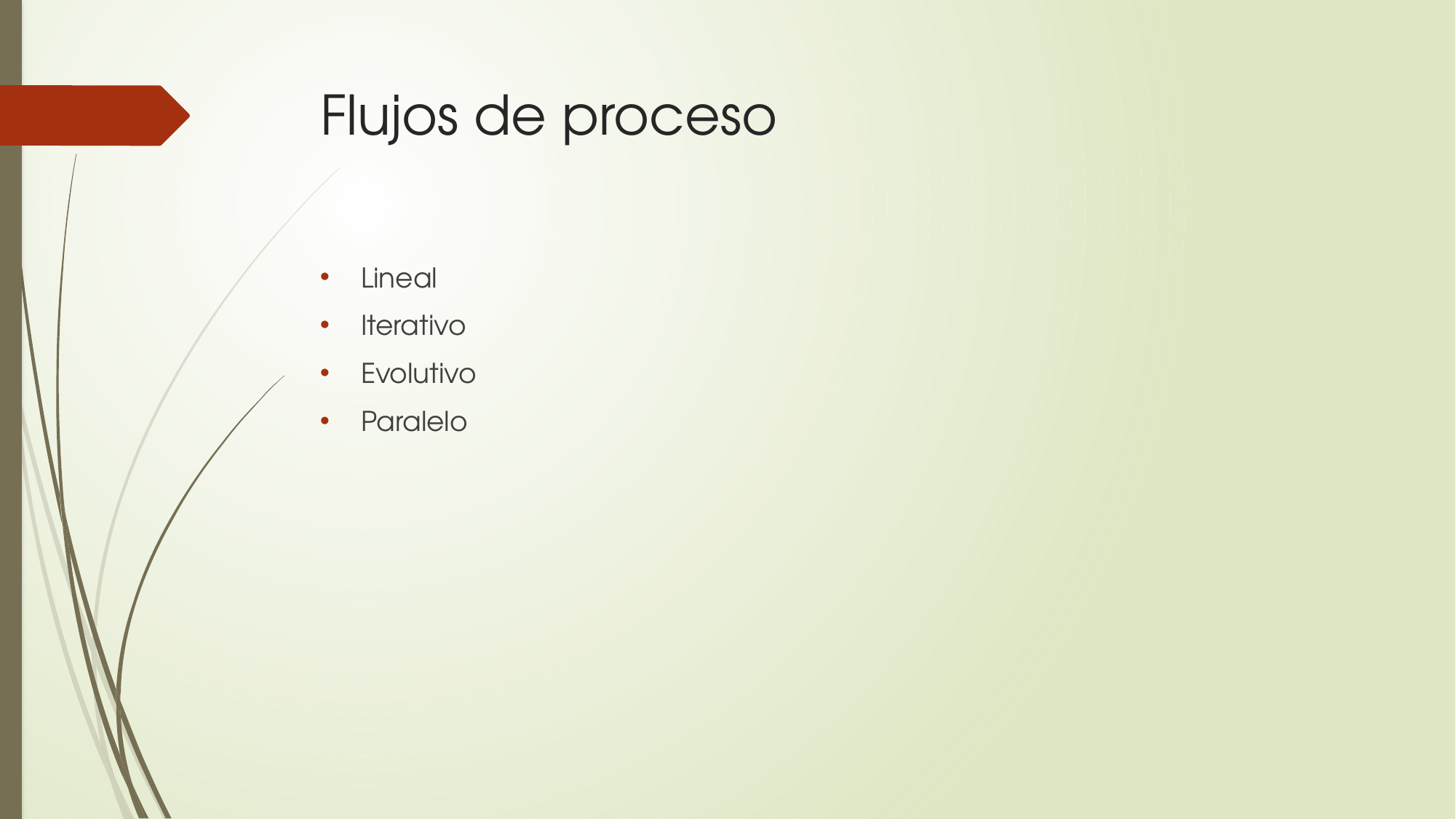

# Flujos de proceso
Lineal
Iterativo
Evolutivo
Paralelo